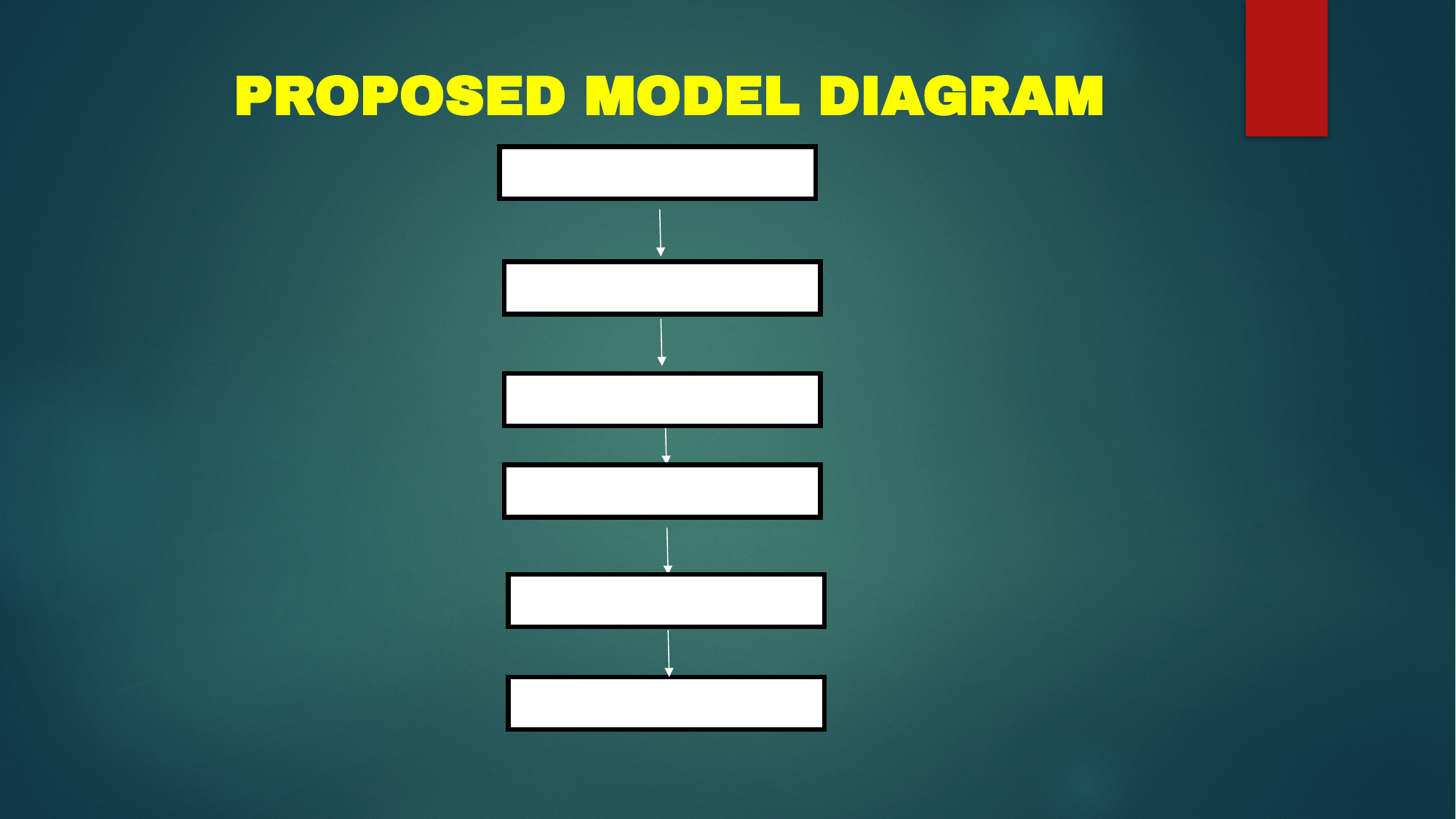

# PROPOSED MODEL DIAGRAM

Save that modelllllllll
Run the main program
Upload the image
Visualization
Load image